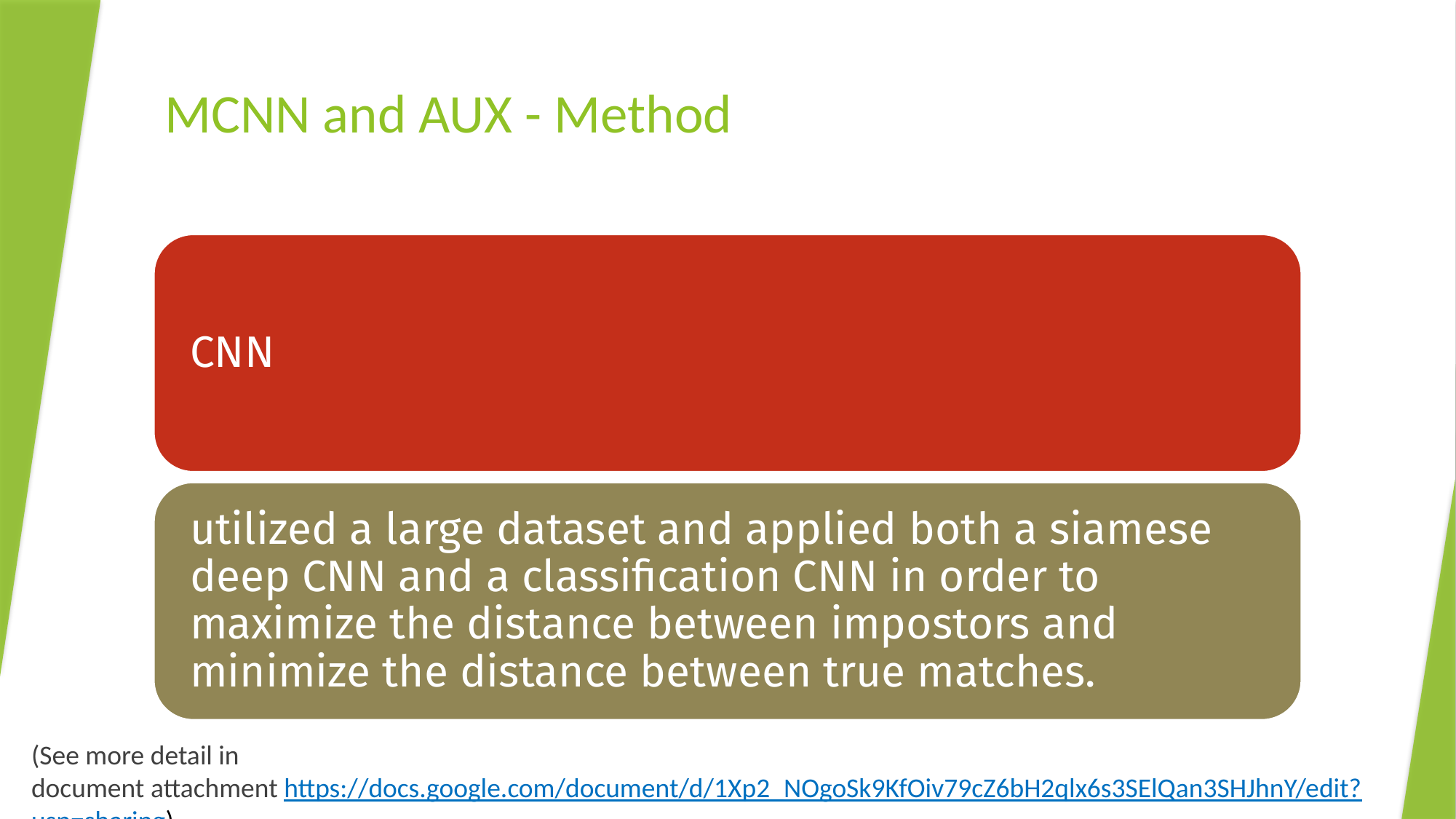

# MCNN and AUX - Method
CNN
utilized a large dataset and applied both a siamese deep CNN and a classification CNN in order to maximize the distance between impostors and minimize the distance between true matches.

(See more detail in document attachment https://docs.google.com/document/d/1Xp2_NOgoSk9KfOiv79cZ6bH2qlx6s3SElQan3SHJhnY/edit?usp=sharing)